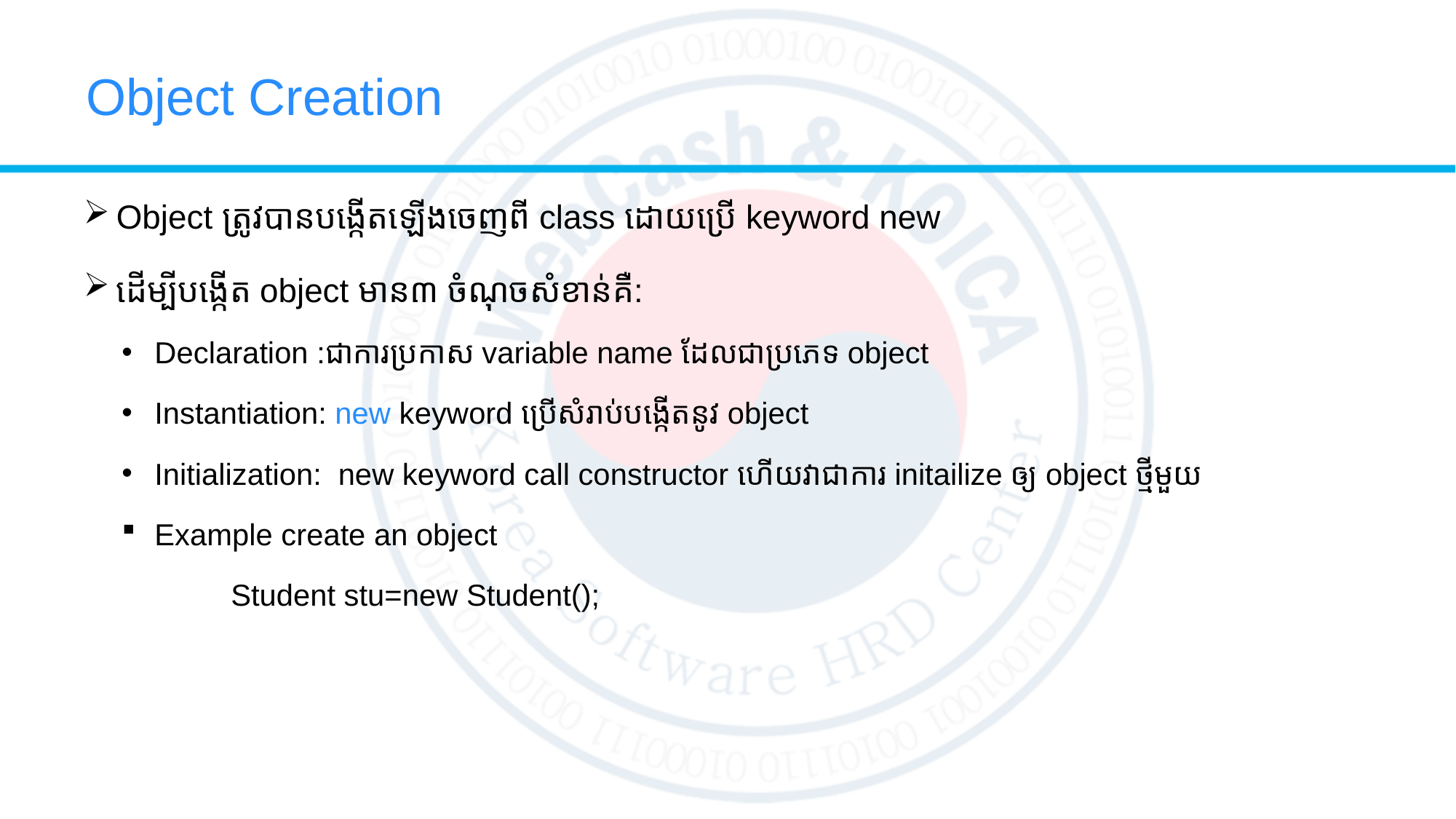

# Object Creation
Object ត្រូវបានបង្កើតឡើងចេញពី​ class ដោយប្រើ keyword new
ដើម្បីបង្កើត object មាន​៣​ ចំណុចសំខាន់គឺ:
Declaration :ជាការប្រកាស​ variable name ដែលជាប្រភេទ object
Instantiation: new keyword ប្រើសំរាប់បង្កើតនូវ object
Initialization:  new keyword call constructor ហើយវាជាការ initailize ឲ្យ​ object ថ្មីមួយ
Example create an object
	Student stu=new Student();